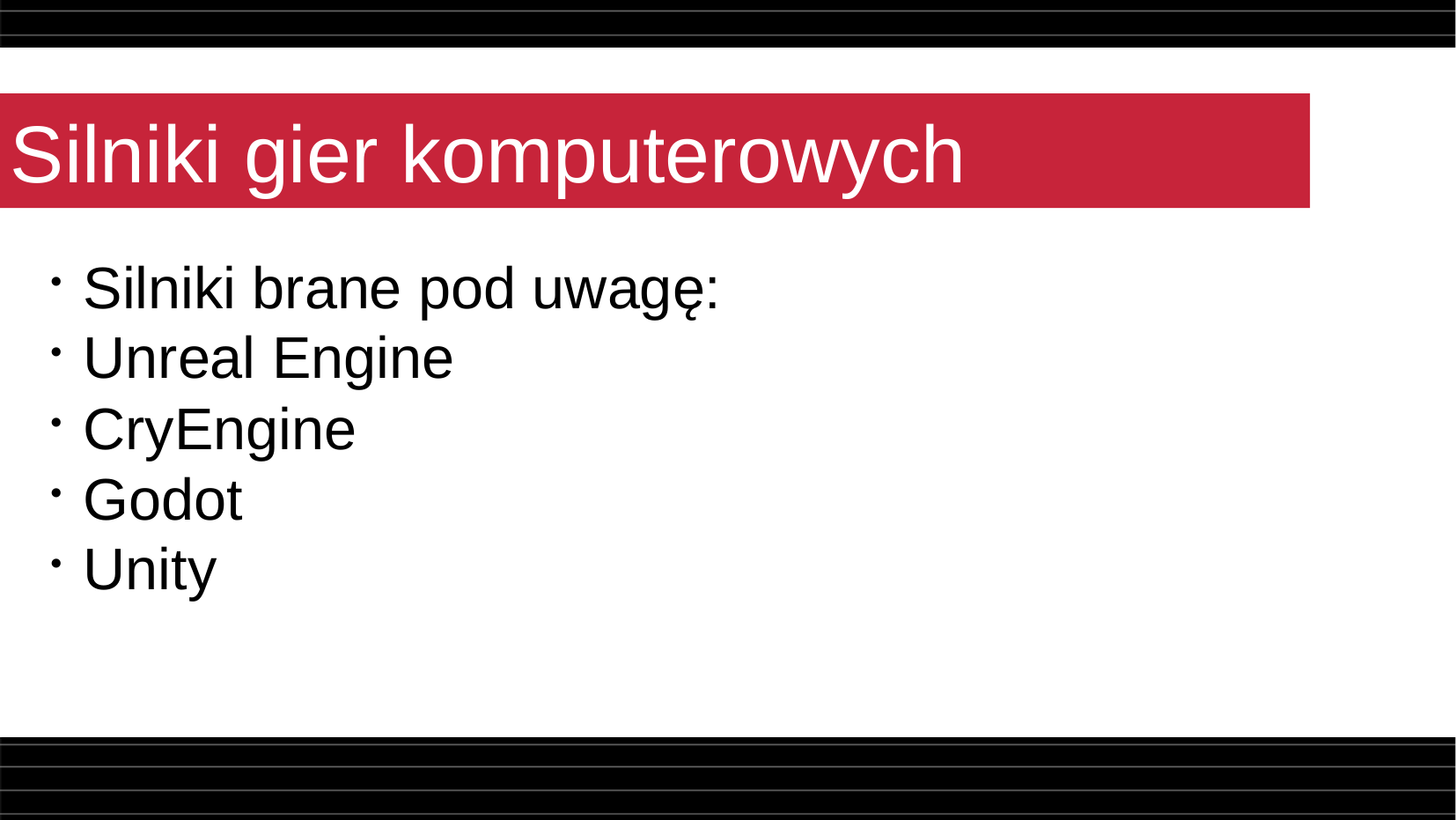

Silniki gier komputerowych
Silniki brane pod uwagę:
Unreal Engine
CryEngine
Godot
Unity